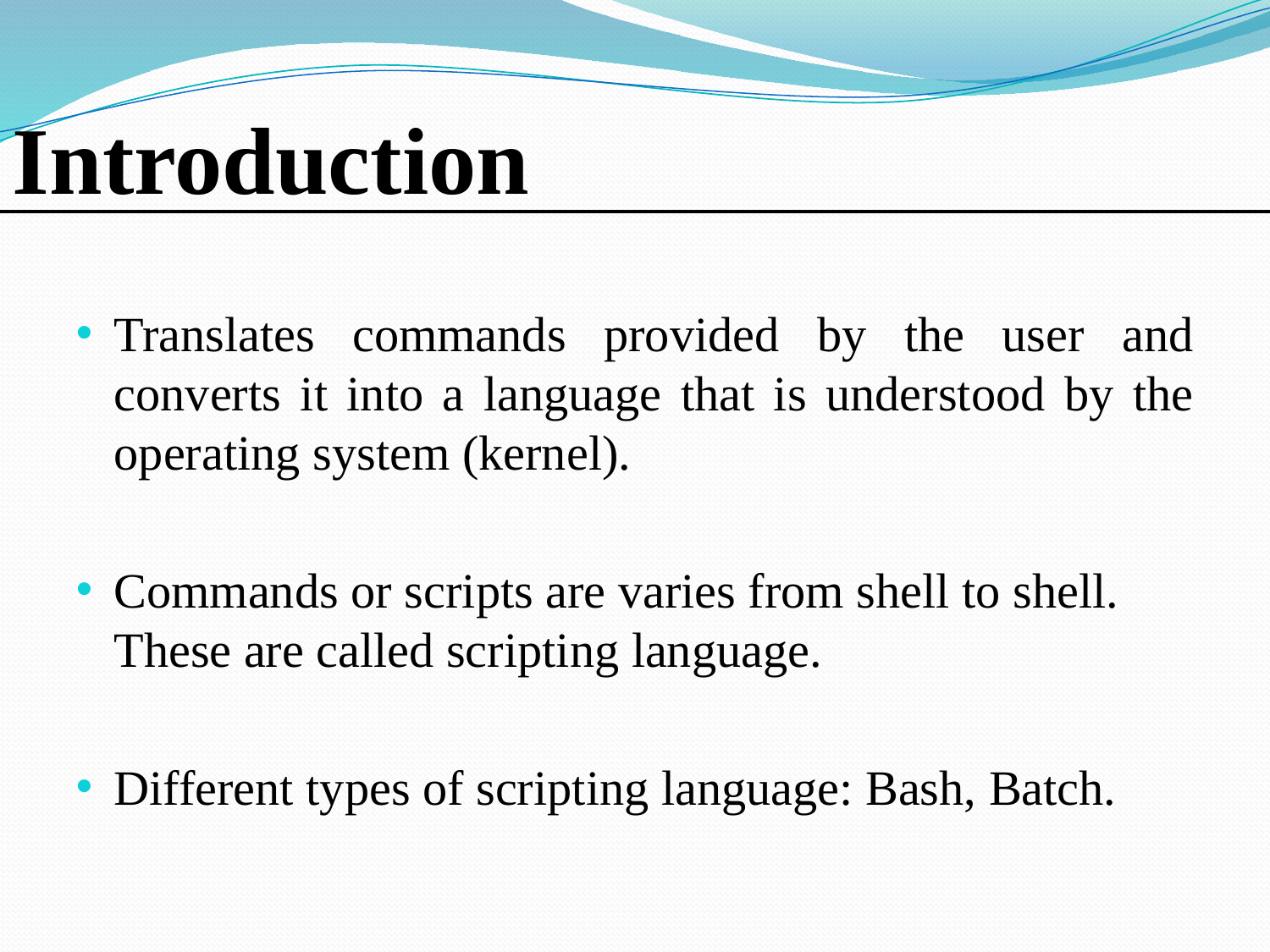

Introduction
Translates commands provided by the user and converts it into a language that is understood by the operating system (kernel).

Commands or scripts are varies from shell to shell. These are called scripting language.

Different types of scripting language: Bash, Batch.